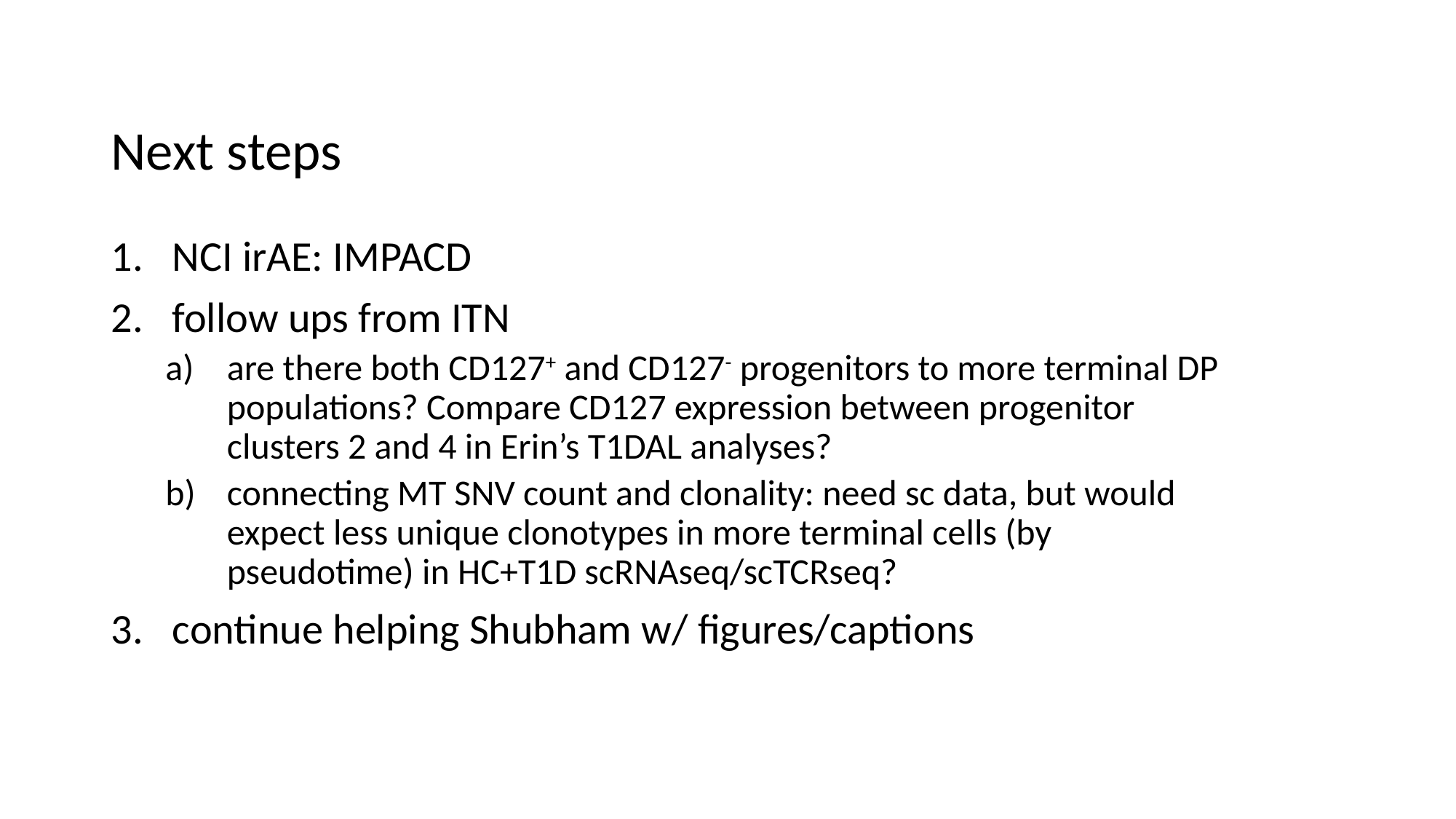

# Next steps
NCI irAE: IMPACD
follow ups from ITN
are there both CD127+ and CD127- progenitors to more terminal DP populations? Compare CD127 expression between progenitor clusters 2 and 4 in Erin’s T1DAL analyses?
connecting MT SNV count and clonality: need sc data, but would expect less unique clonotypes in more terminal cells (by pseudotime) in HC+T1D scRNAseq/scTCRseq?
continue helping Shubham w/ figures/captions